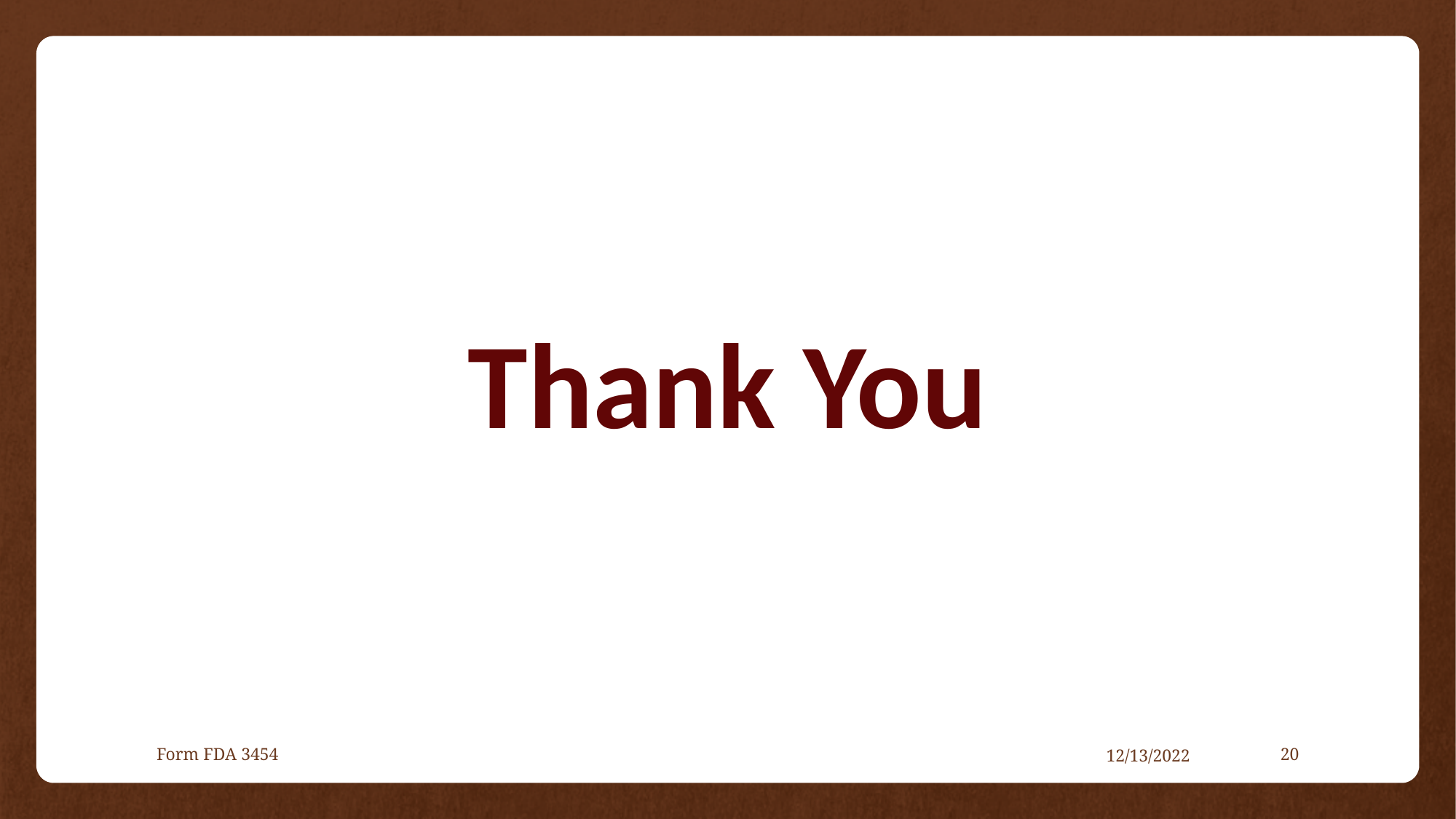

# Thank You
Form FDA 3454
12/13/2022
20